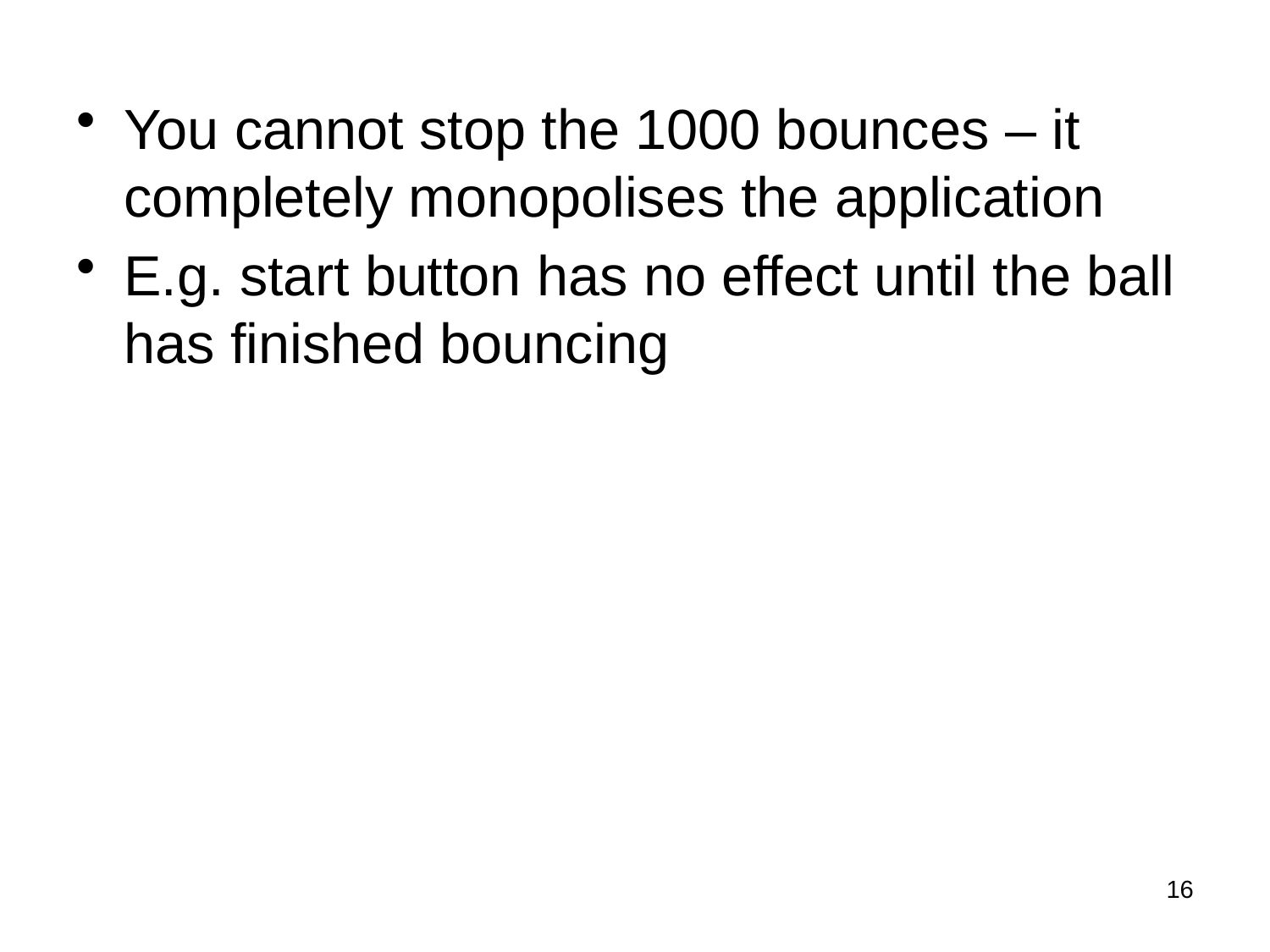

You cannot stop the 1000 bounces – it completely monopolises the application
E.g. start button has no effect until the ball has finished bouncing

16